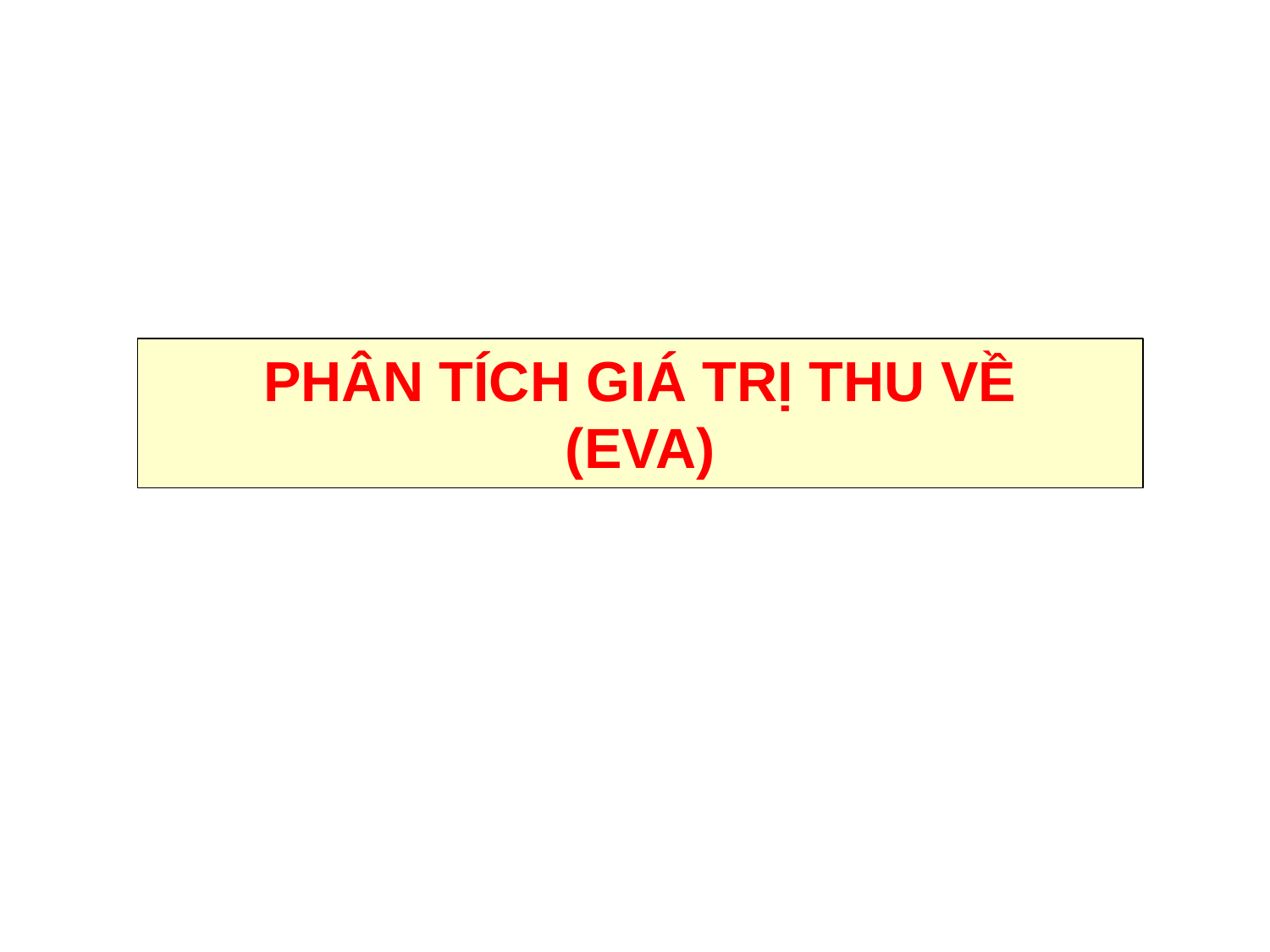

PHÂN TÍCH GIÁ TRỊ THU VỀ
(EVA)